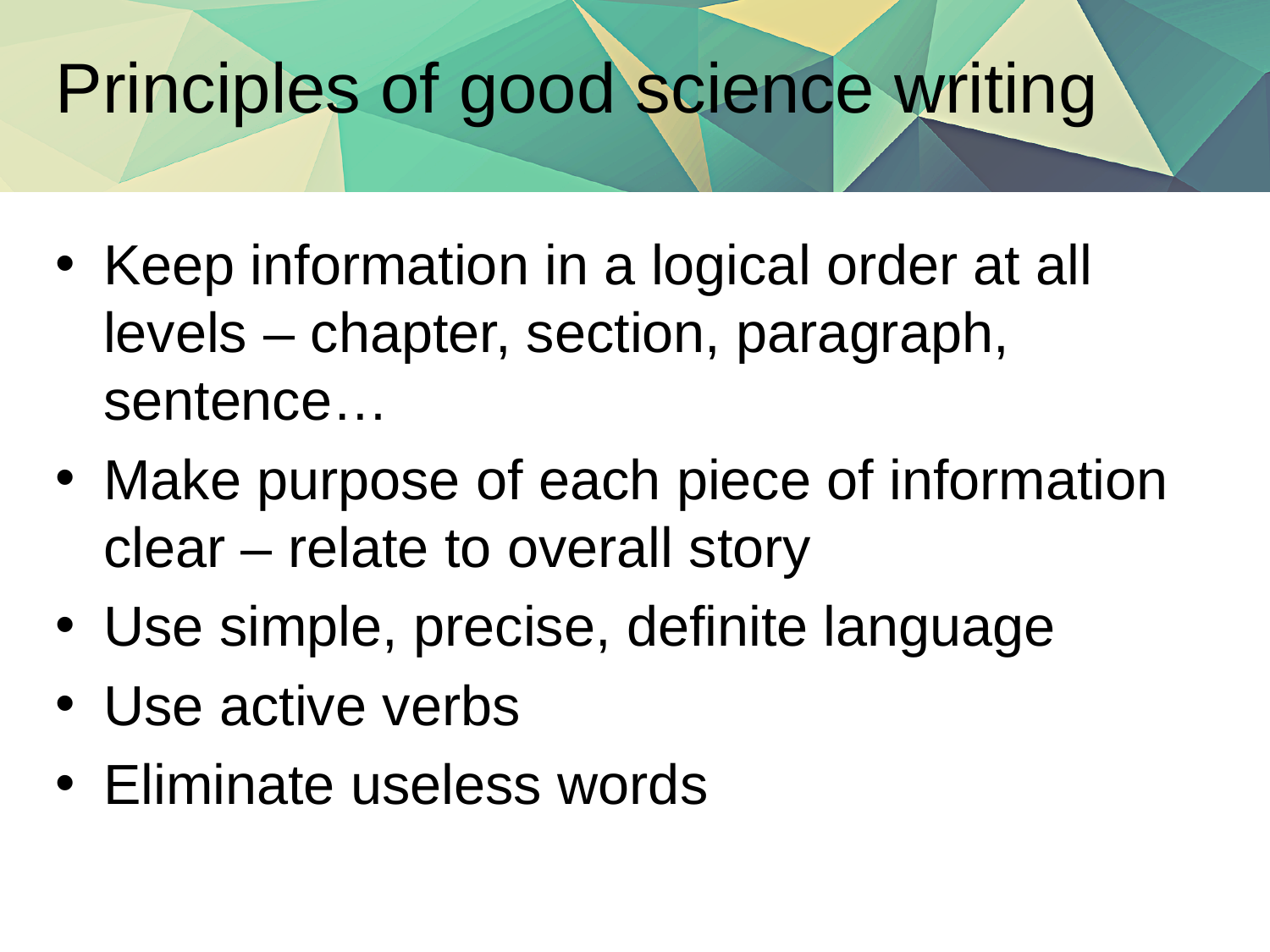

# Principles of good science writing
Keep information in a logical order at all levels – chapter, section, paragraph, sentence…
Make purpose of each piece of information clear – relate to overall story
Use simple, precise, definite language
Use active verbs
Eliminate useless words